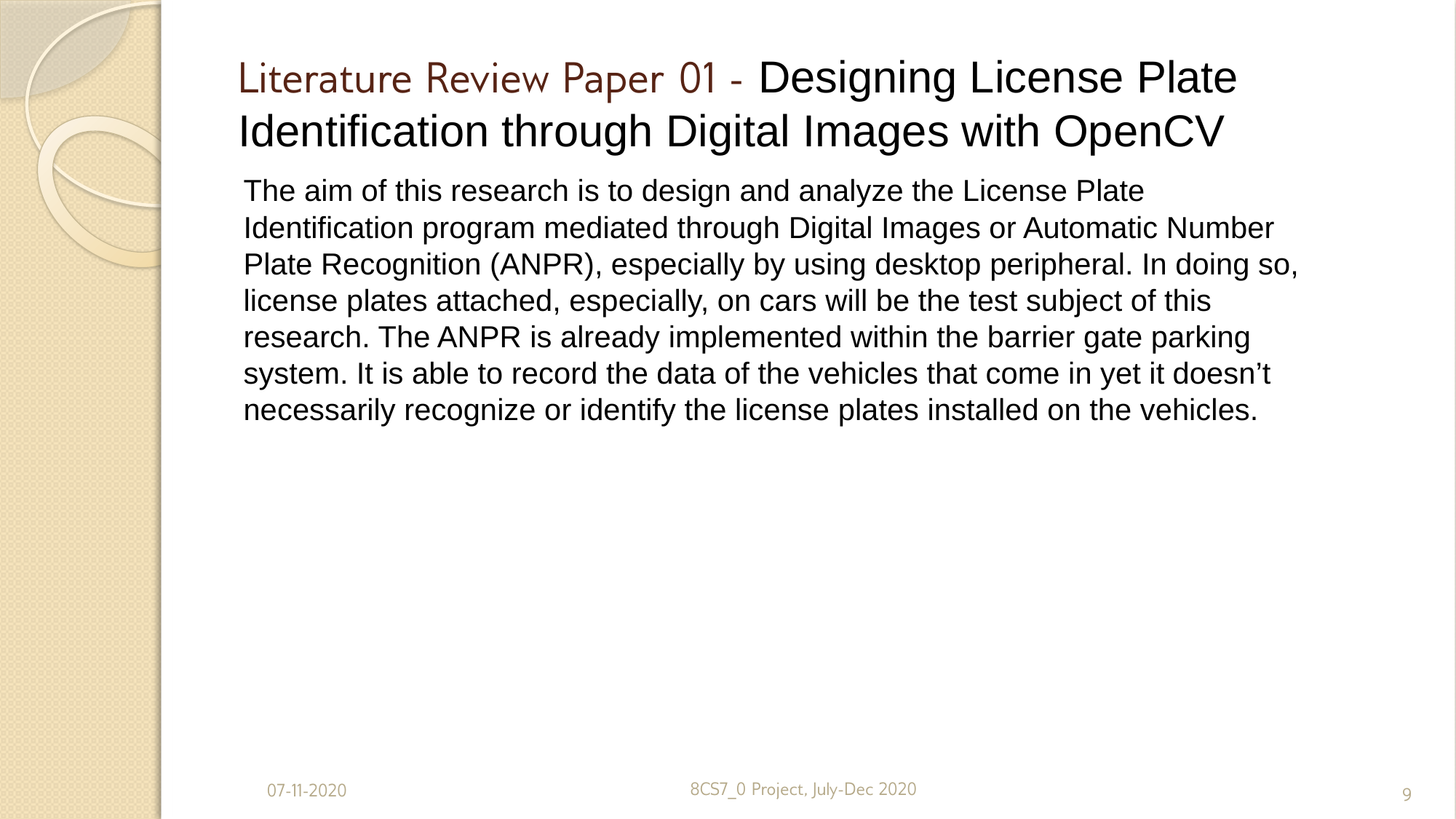

Literature Review Paper 01 - Designing License Plate Identification through Digital Images with OpenCV
The aim of this research is to design and analyze the License Plate Identification program mediated through Digital Images or Automatic Number Plate Recognition (ANPR), especially by using desktop peripheral. In doing so, license plates attached, especially, on cars will be the test subject of this research. The ANPR is already implemented within the barrier gate parking system. It is able to record the data of the vehicles that come in yet it doesn’t necessarily recognize or identify the license plates installed on the vehicles.

8CS7_0 Project, July-Dec 2020
07-11-2020
9